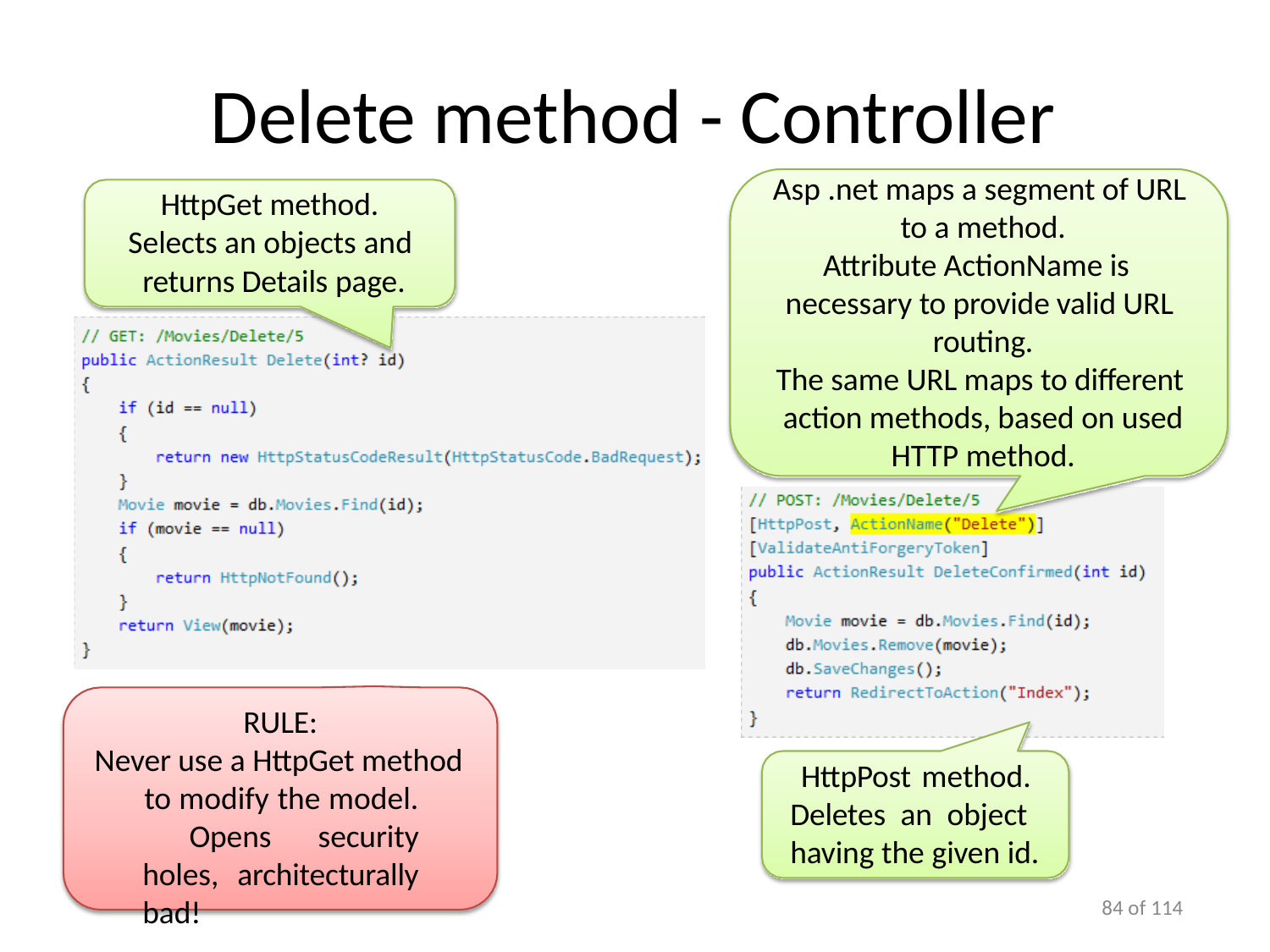

# Delete method - Controller

Asp .net maps a segment of URL  to a method.
Attribute ActionName is  necessary to provide valid URL  routing.
The same URL maps to different  action methods, based on used  HTTP method.

HttpGet method.
Selects an objects and  returns Details page.

RULE:
Never use a HttpGet method
to modify the model.  Opens security holes,  architecturally bad!

HttpPost method.  Deletes an object  having the given id.
84 of 114